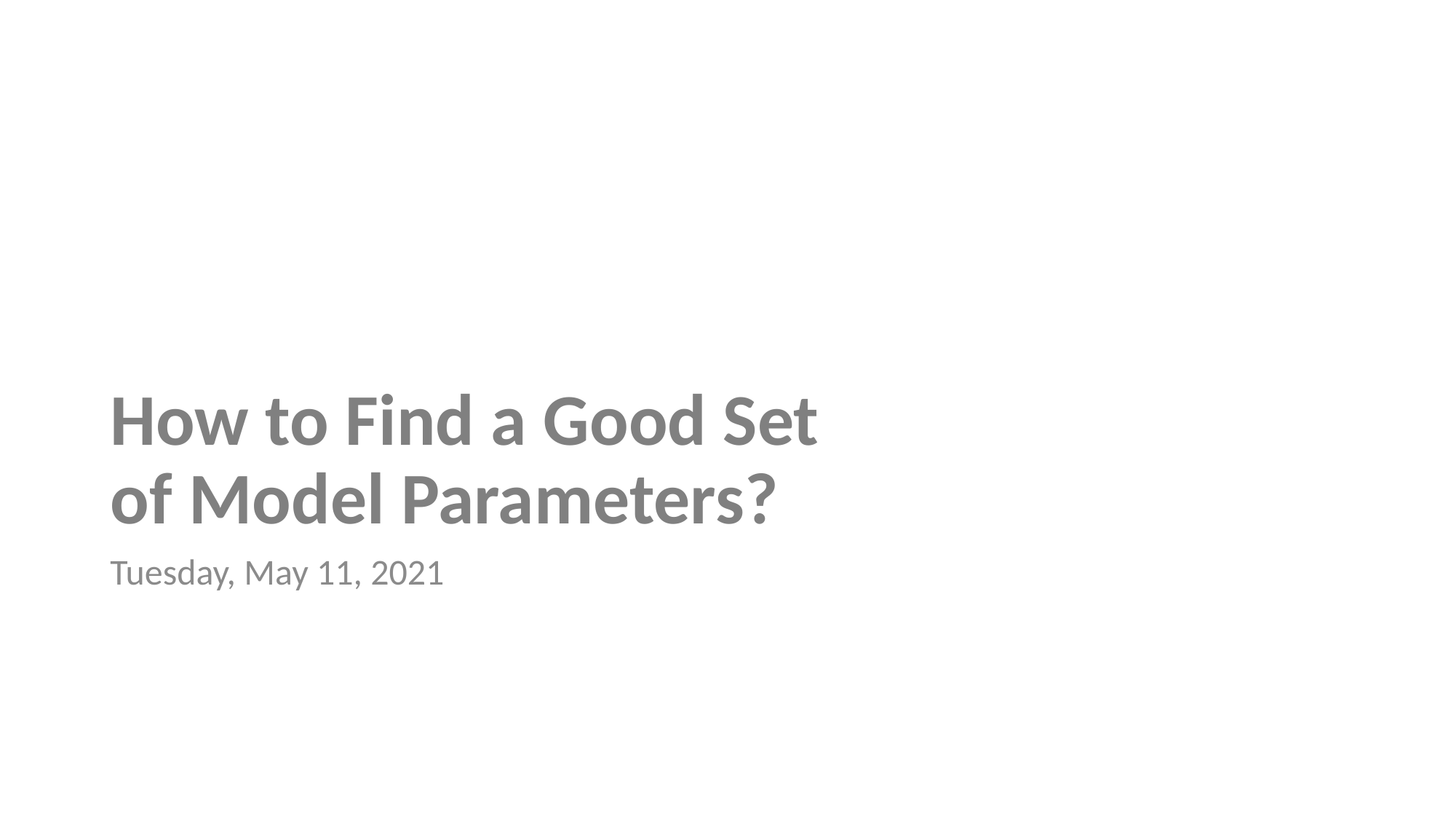

# How to Find a Good Set of Model Parameters?
Tuesday, May 11, 2021